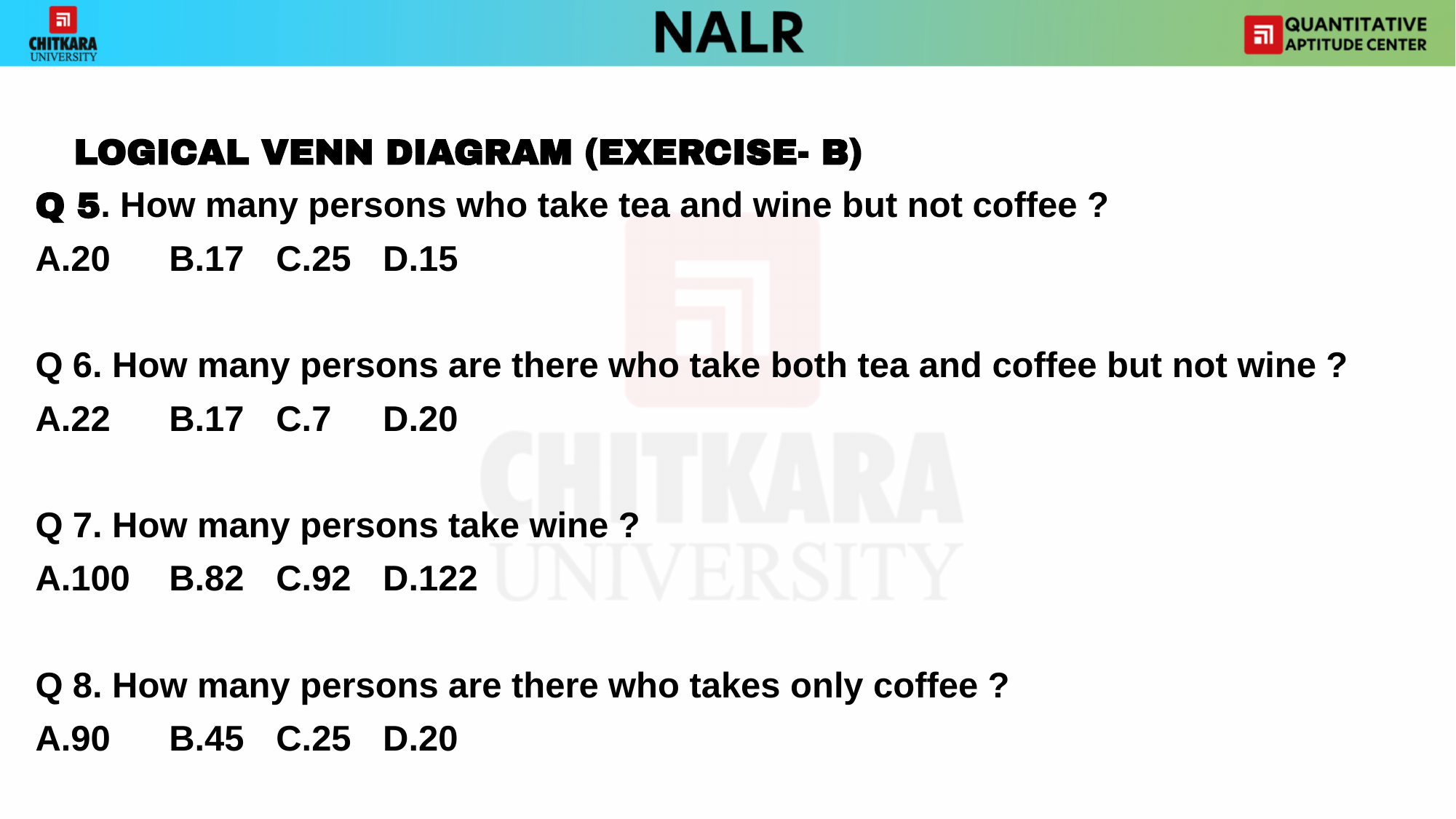

LOGICAL VENN DIAGRAM (EXERCISE- B)
Q 5. How many persons who take tea and wine but not coffee ?
A.20		B.17		C.25		D.15

Q 6. How many persons are there who take both tea and coffee but not wine ?
A.22		B.17		C.7		D.20

Q 7. How many persons take wine ?
A.100		B.82		C.92		D.122

Q 8. How many persons are there who takes only coffee ?
A.90		B.45		C.25		D.20